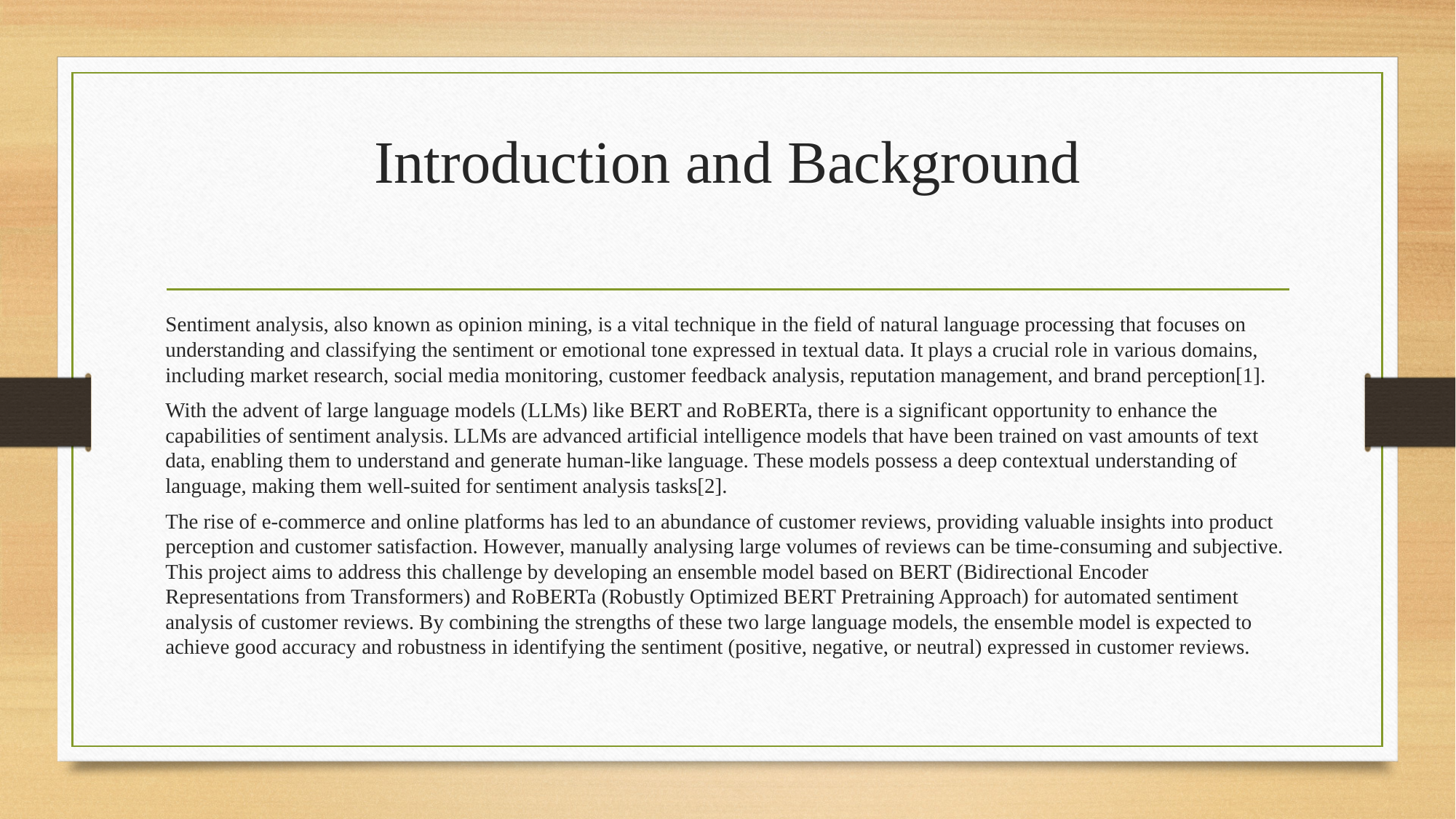

# Introduction and Background
Sentiment analysis, also known as opinion mining, is a vital technique in the field of natural language processing that focuses on understanding and classifying the sentiment or emotional tone expressed in textual data. It plays a crucial role in various domains, including market research, social media monitoring, customer feedback analysis, reputation management, and brand perception[1].
With the advent of large language models (LLMs) like BERT and RoBERTa, there is a significant opportunity to enhance the capabilities of sentiment analysis. LLMs are advanced artificial intelligence models that have been trained on vast amounts of text data, enabling them to understand and generate human-like language. These models possess a deep contextual understanding of language, making them well-suited for sentiment analysis tasks[2].
The rise of e-commerce and online platforms has led to an abundance of customer reviews, providing valuable insights into product perception and customer satisfaction. However, manually analysing large volumes of reviews can be time-consuming and subjective. This project aims to address this challenge by developing an ensemble model based on BERT (Bidirectional Encoder Representations from Transformers) and RoBERTa (Robustly Optimized BERT Pretraining Approach) for automated sentiment analysis of customer reviews. By combining the strengths of these two large language models, the ensemble model is expected to achieve good accuracy and robustness in identifying the sentiment (positive, negative, or neutral) expressed in customer reviews.